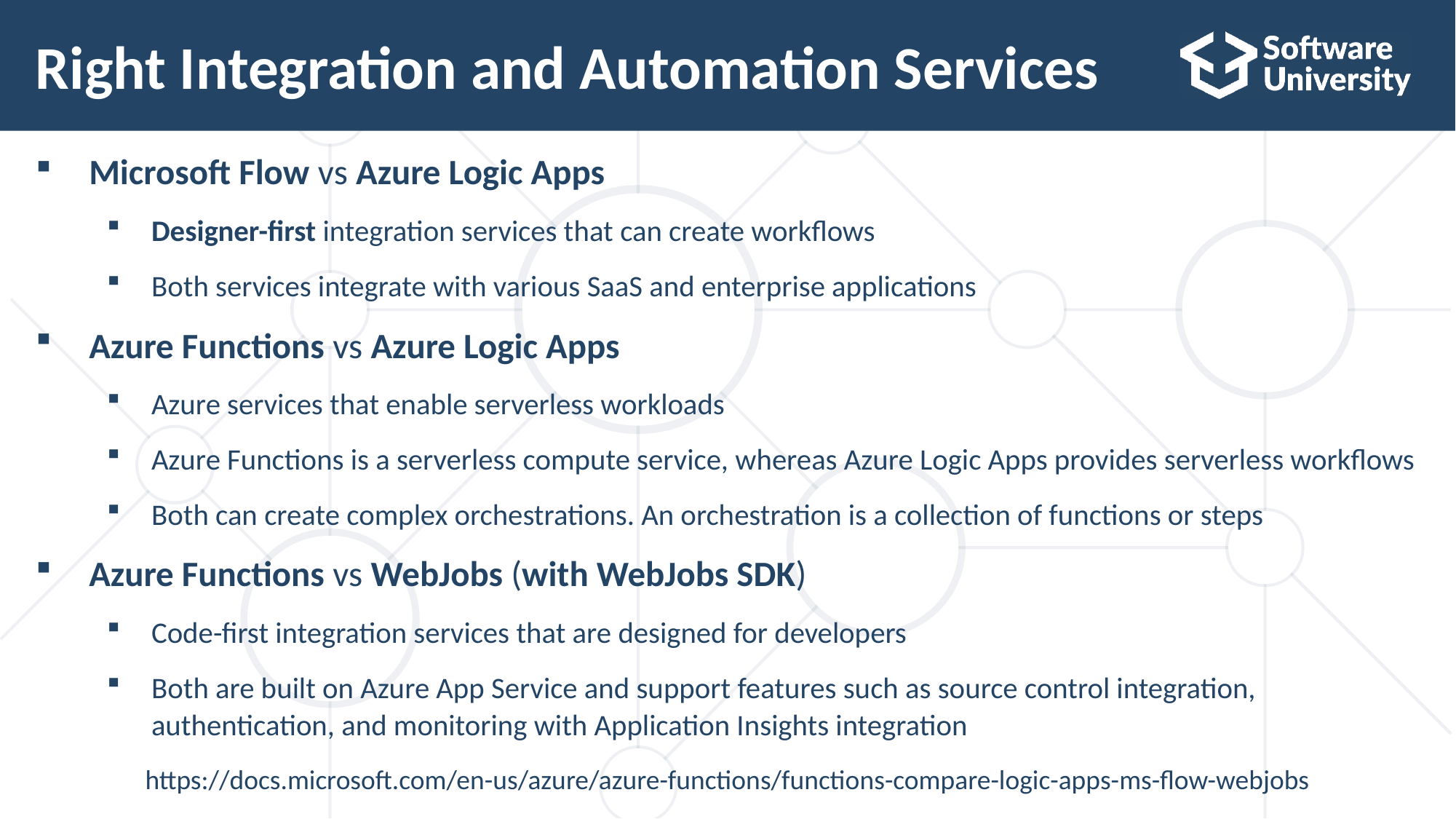

# Right Integration and Automation Services
Microsoft Flow vs Azure Logic Apps
Designer-first integration services that can create workflows
Both services integrate with various SaaS and enterprise applications
Azure Functions vs Azure Logic Apps
Azure services that enable serverless workloads
Azure Functions is a serverless compute service, whereas Azure Logic Apps provides serverless workflows
Both can create complex orchestrations. An orchestration is a collection of functions or steps
Azure Functions vs WebJobs (with WebJobs SDK)
Code-first integration services that are designed for developers
Both are built on Azure App Service and support features such as source control integration, authentication, and monitoring with Application Insights integration
https://docs.microsoft.com/en-us/azure/azure-functions/functions-compare-logic-apps-ms-flow-webjobs